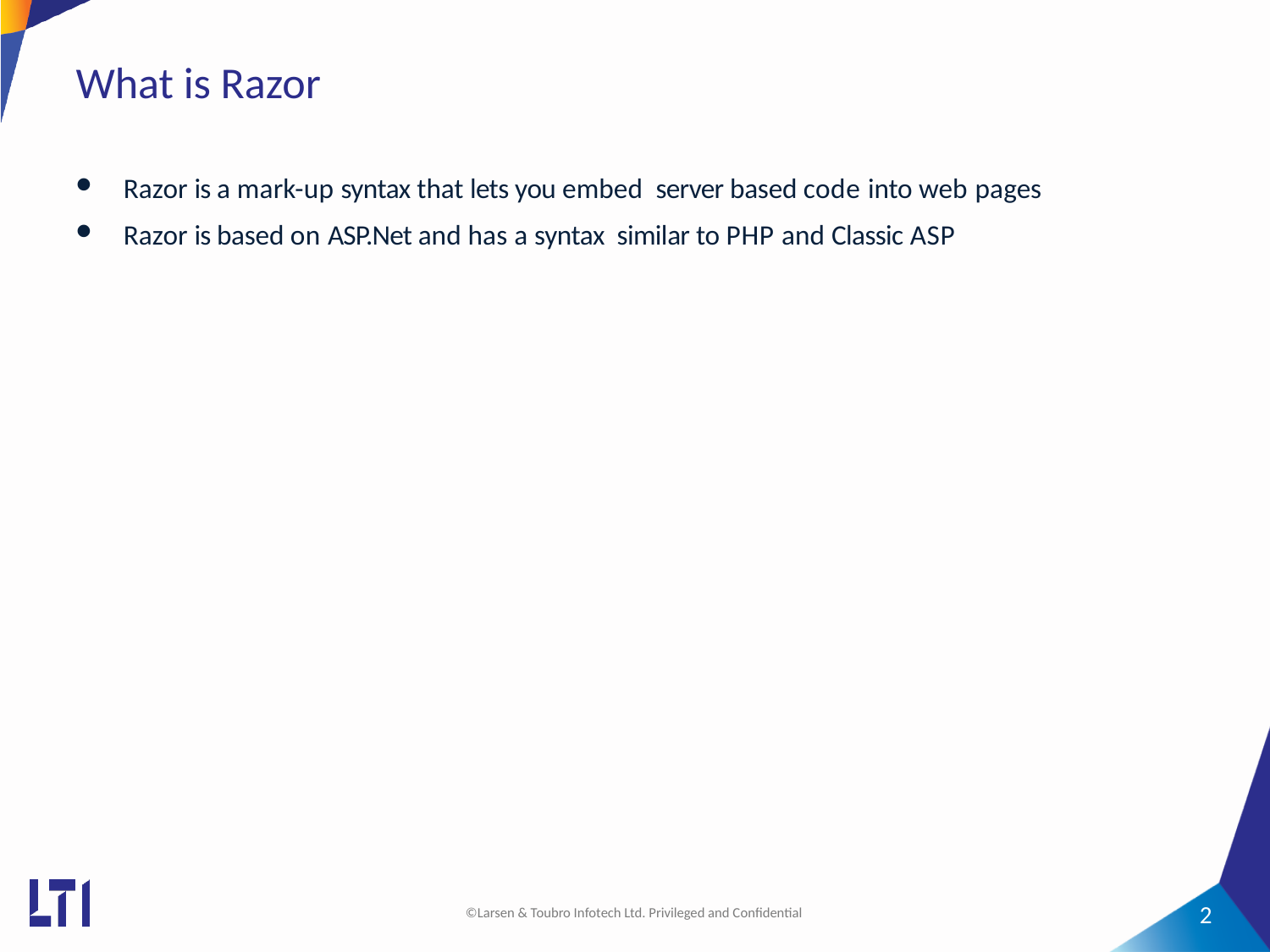

# What is Razor
Razor is a mark-up syntax that lets you embed  server based code into web pages
Razor is based on ASP.Net and has a syntax  similar to PHP and Classic ASP